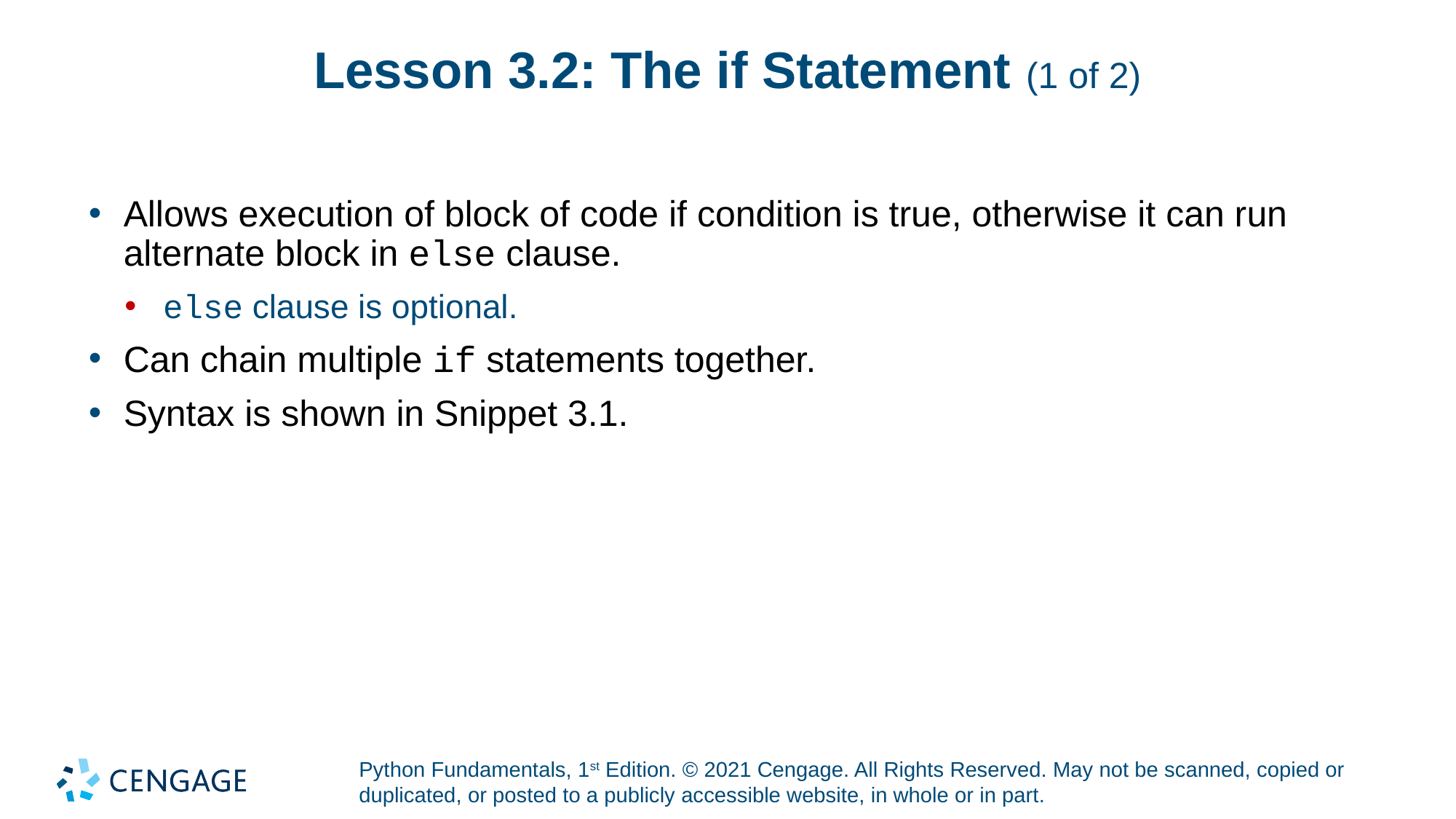

# Lesson 3.2: The if Statement (1 of 2)
Allows execution of block of code if condition is true, otherwise it can run alternate block in else clause.
else clause is optional.
Can chain multiple if statements together.
Syntax is shown in Snippet 3.1.